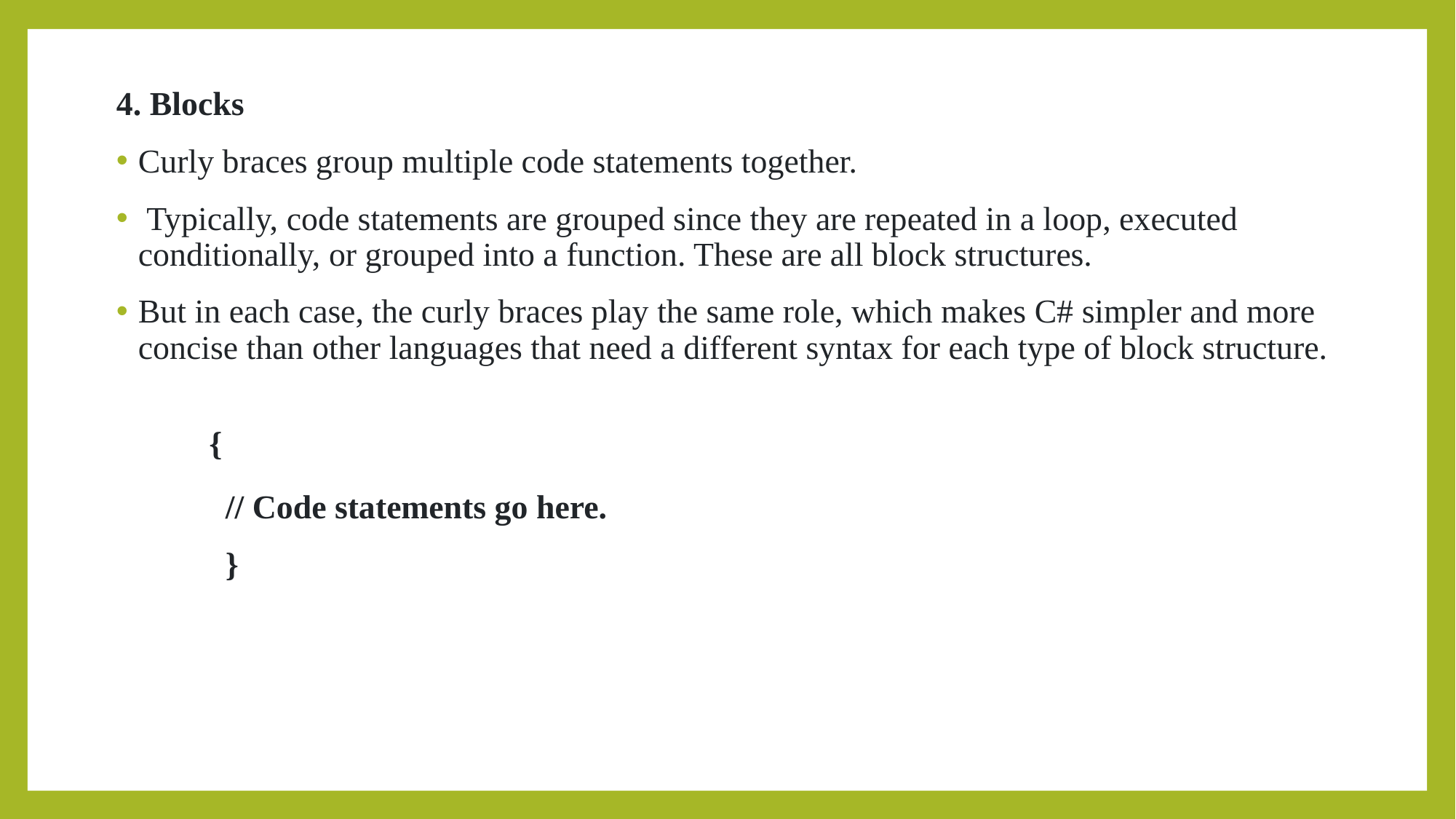

4. Blocks
Curly braces group multiple code statements together.
 Typically, code statements are grouped since they are repeated in a loop, executed conditionally, or grouped into a function. These are all block structures.
But in each case, the curly braces play the same role, which makes C# simpler and more concise than other languages that need a different syntax for each type of block structure.

{
	// Code statements go here.
	}